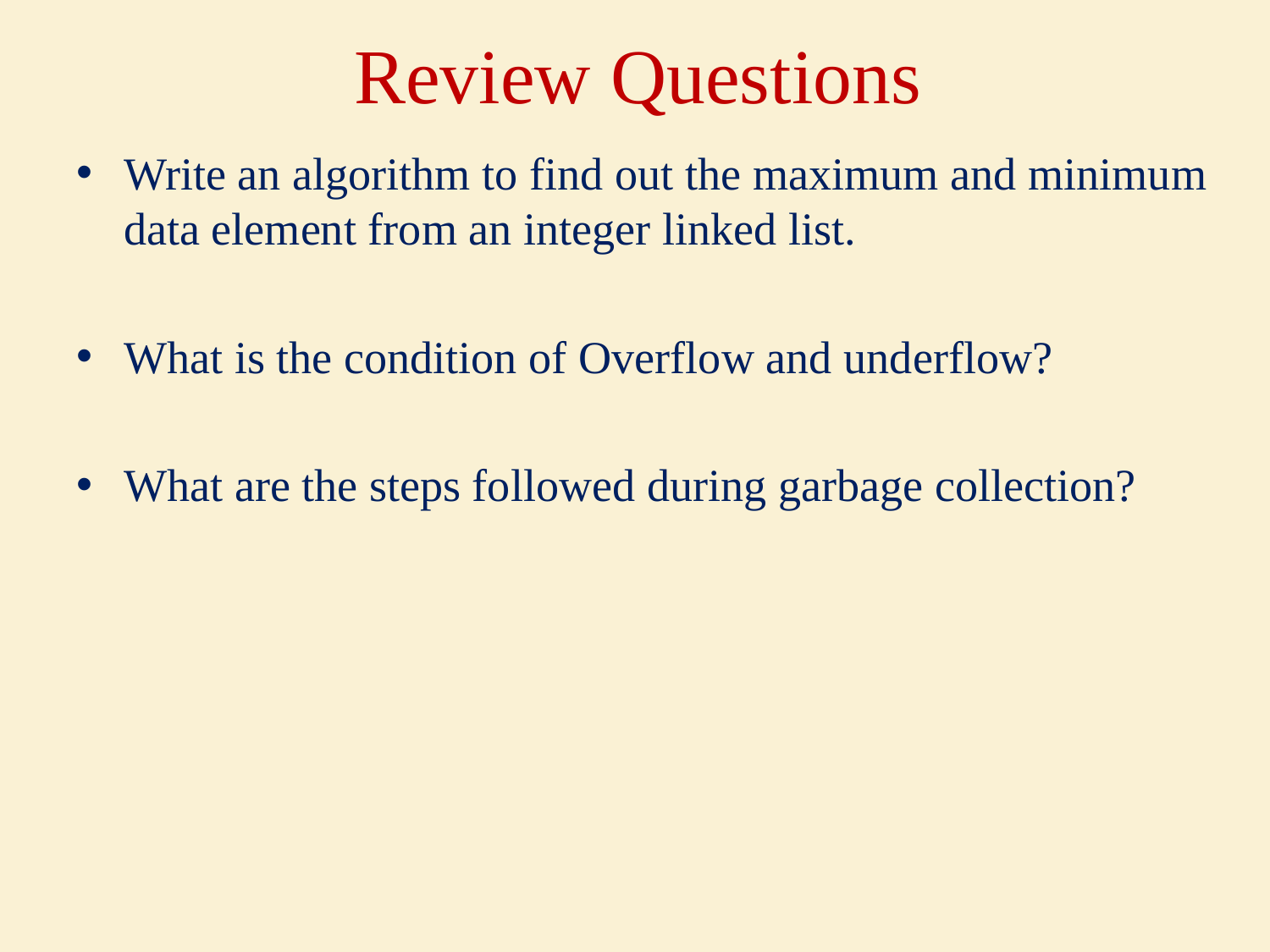

# Review Questions
Write an algorithm to find out the maximum and minimum data element from an integer linked list.

What is the condition of Overflow and underflow?

What are the steps followed during garbage collection?